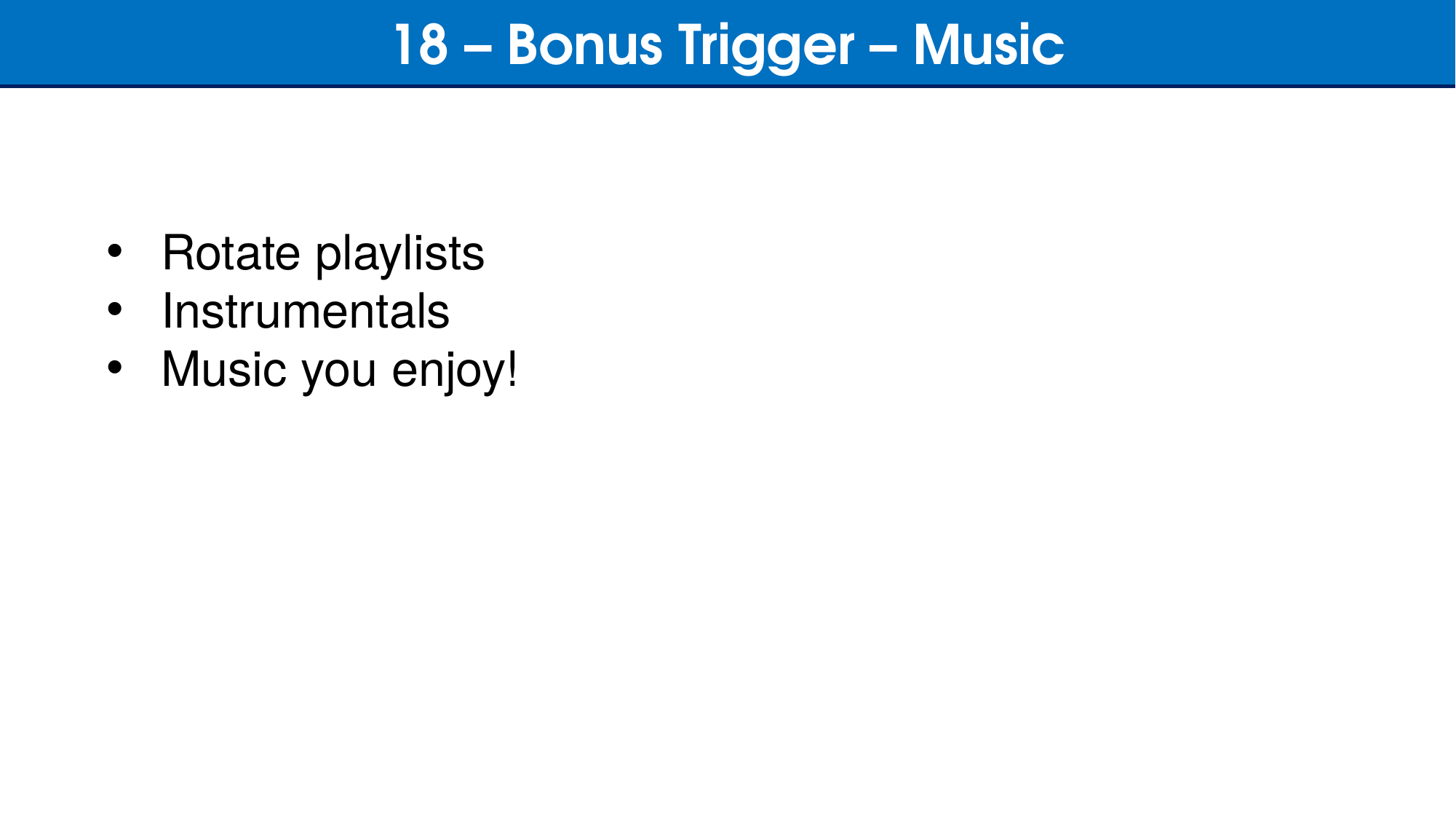

18 – Bonus Trigger – Music
Rotate playlists
Instrumentals
Music you enjoy!
23